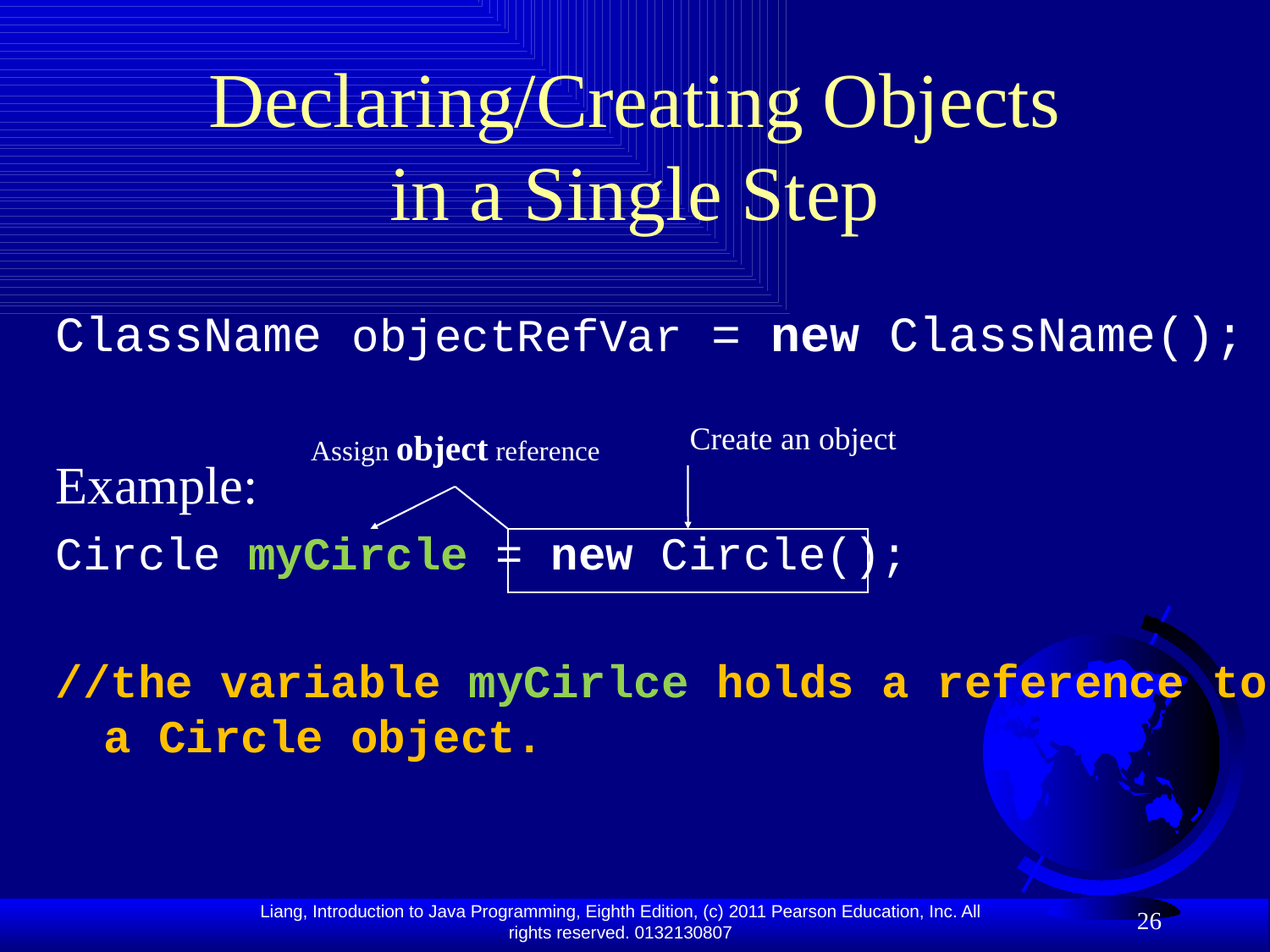

# Declaring/Creating Objects in a Single Step
ClassName objectRefVar = new ClassName();

Example:
Circle myCircle = new Circle();

//the variable myCirlce holds a reference to a Circle object.
Create an object
Assign object reference

26